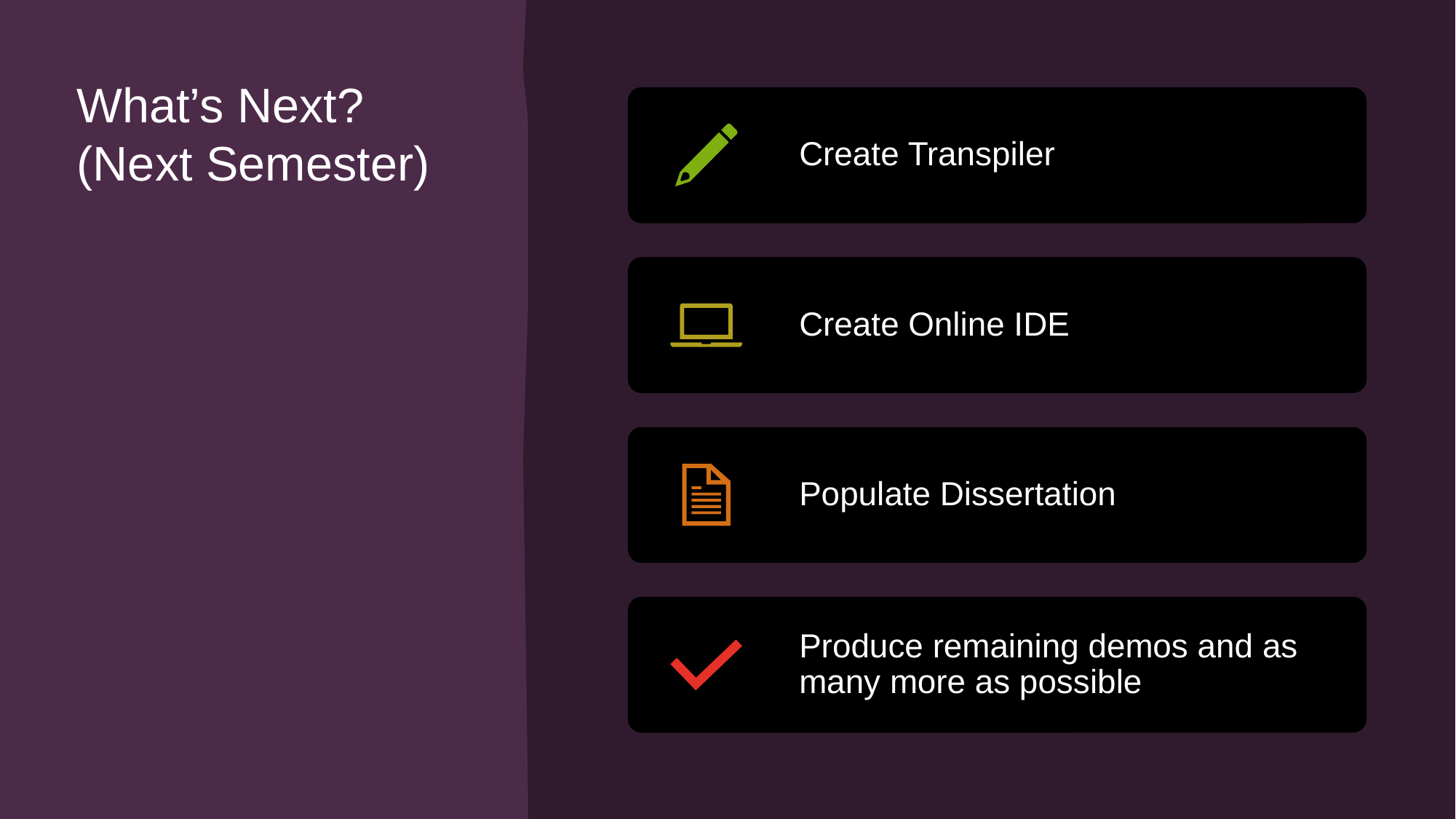

# What’s Next? (Next Semester)
Create Transpiler
Create Online IDE
Populate Dissertation
Produce remaining demos and as many more as possible